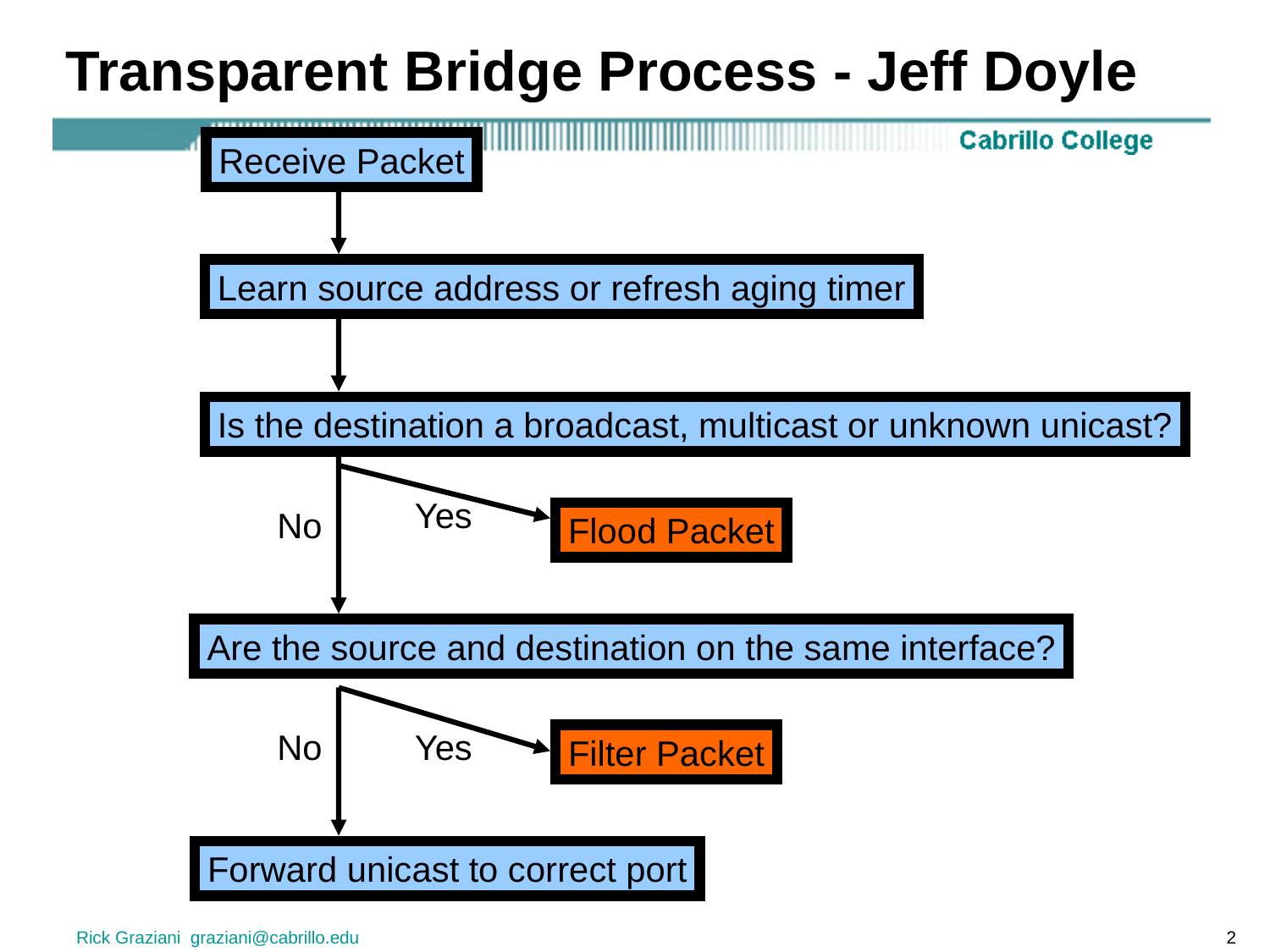

# Transparent Bridge Process - Jeff Doyle
Receive Packet

Learn source address or refresh aging timer

Is the destination a broadcast, multicast or unknown unicast?

Yes
No
Flood Packet
Are the source and destination on the same interface?

No
Yes
Filter Packet
Forward unicast to correct port
Rick Graziani  graziani@cabrillo.edu
2